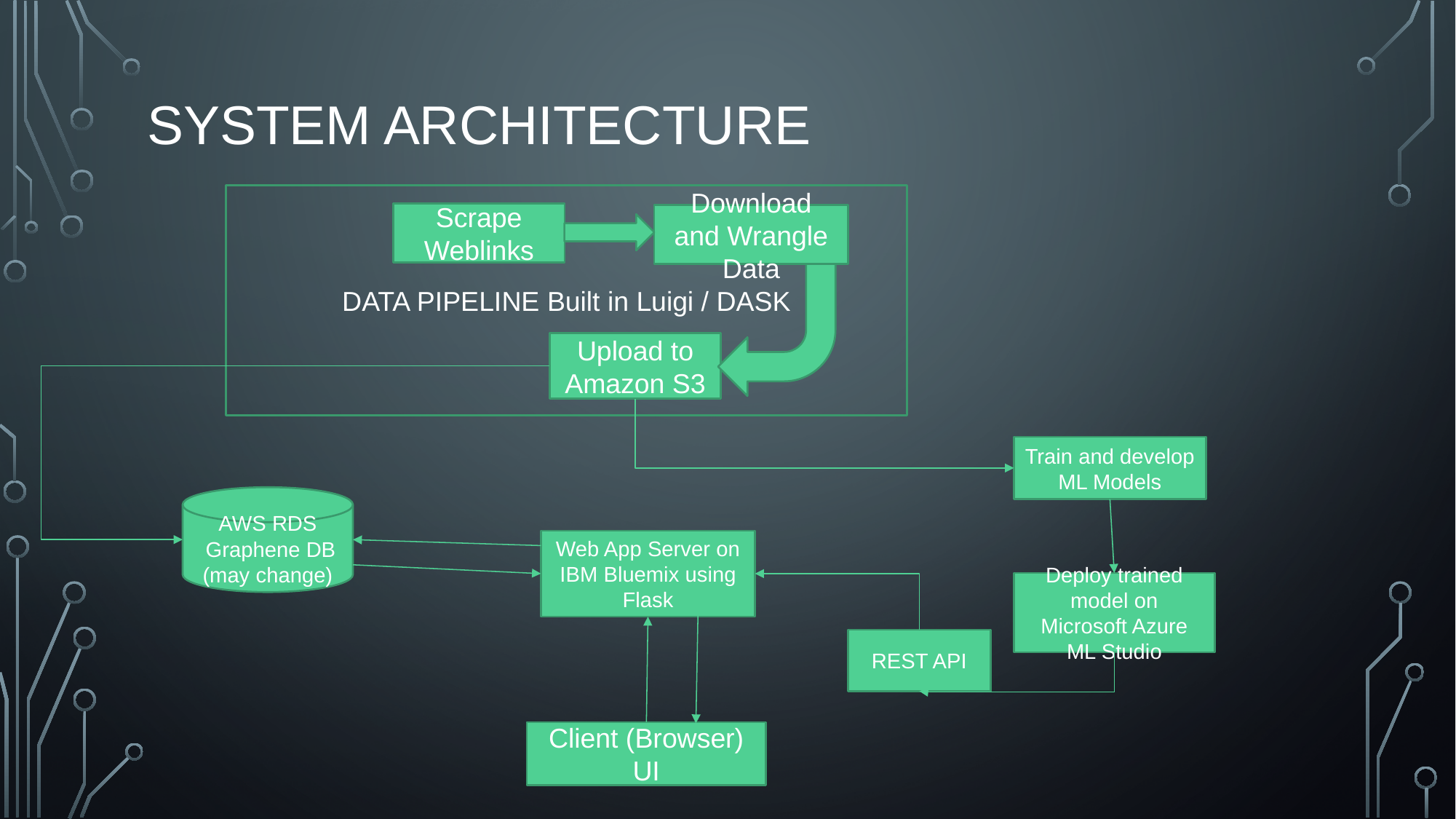

# System architecture
DATA PIPELINE Built in Luigi / DASK
Scrape Weblinks
Download and Wrangle Data

Upload to Amazon S3
Train and develop ML Models
AWS RDS
 Graphene DB (may change)
Web App Server on IBM Bluemix using Flask
Deploy trained model on Microsoft Azure ML Studio
REST API
Client (Browser) UI